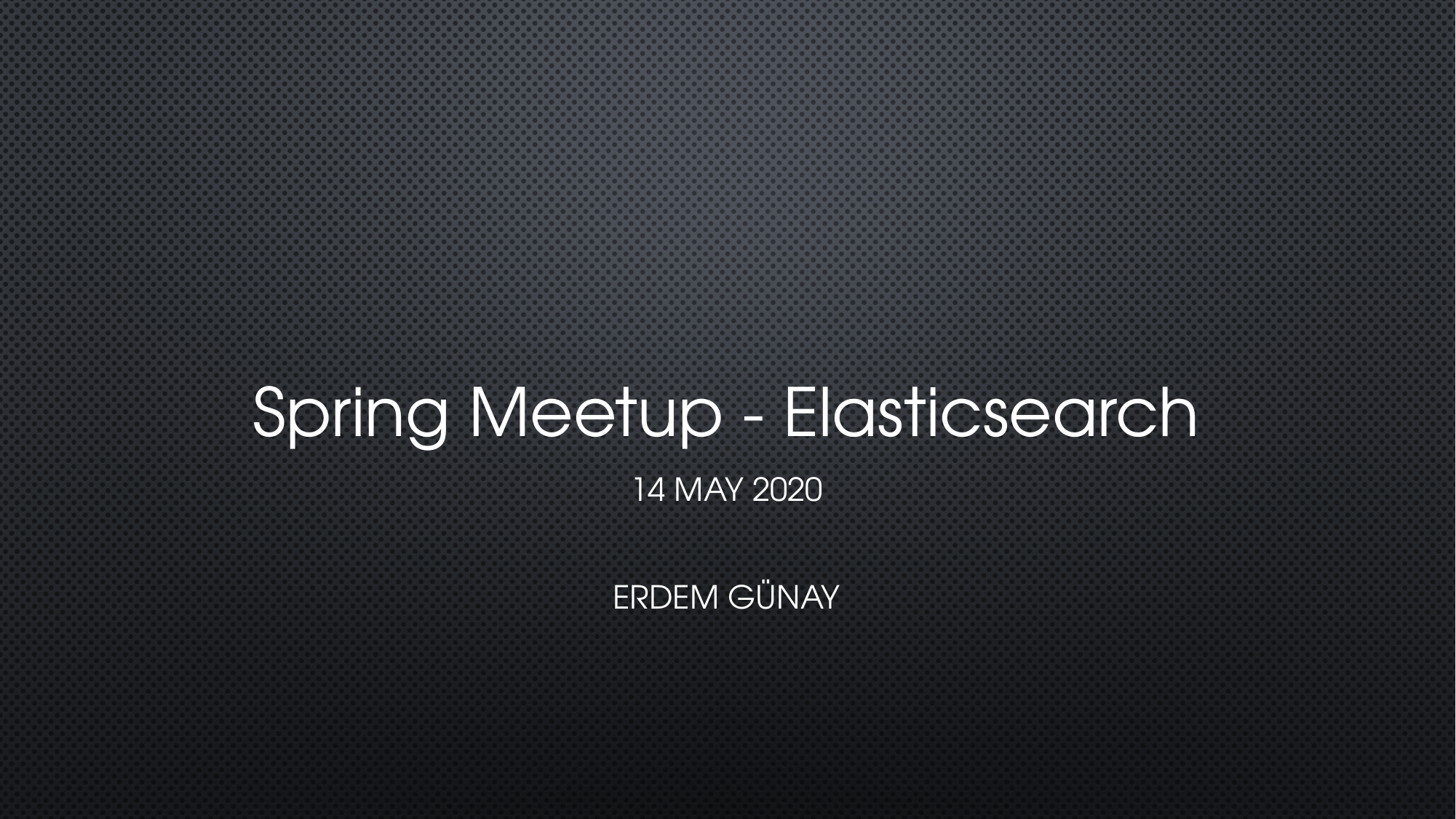

# Spring Meetup - Elasticsearch
14 May 2020

Erdem GünaY